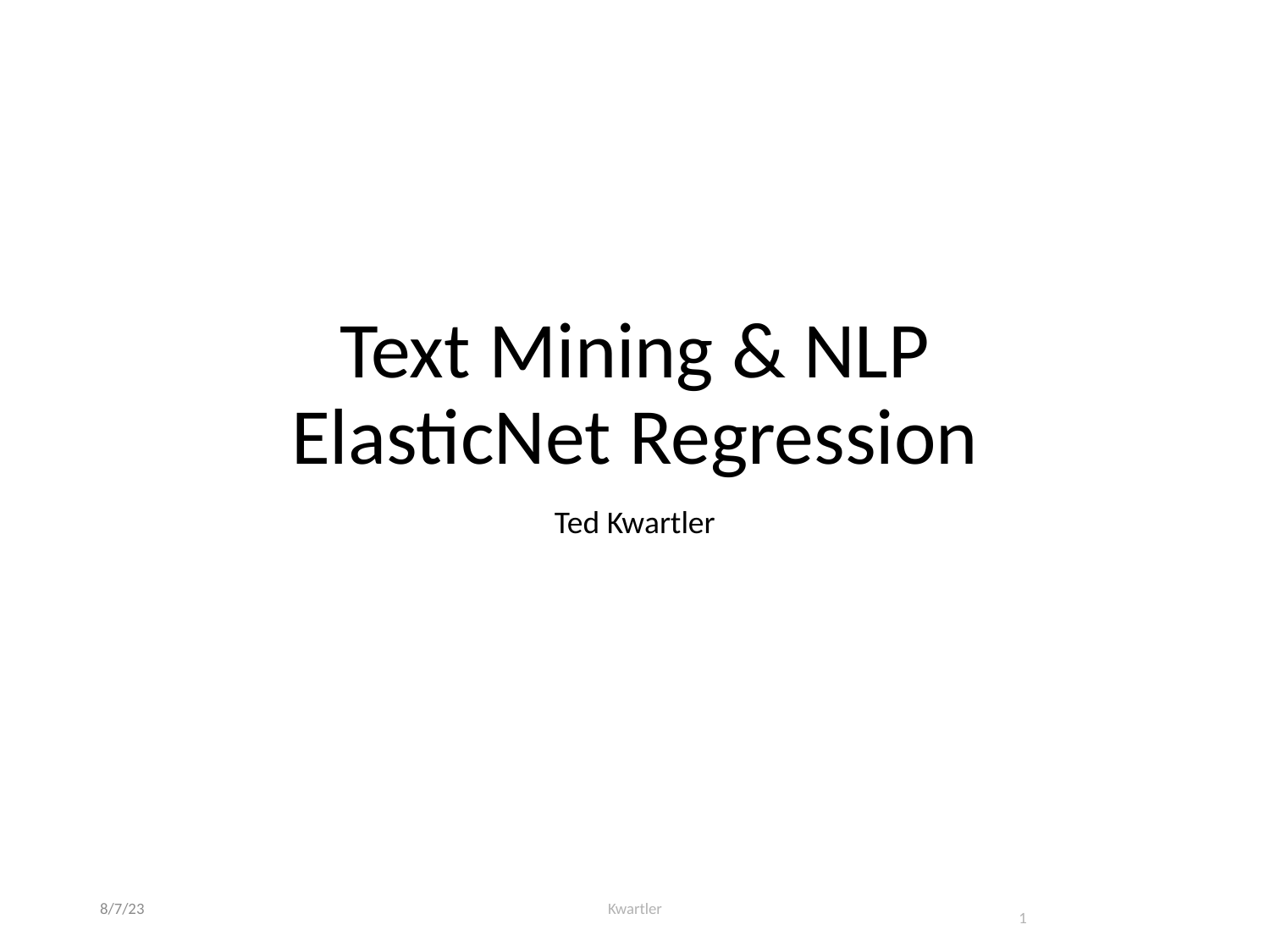

# Text Mining & NLP ElasticNet Regression
Ted Kwartler
8/7/23
Kwartler
1